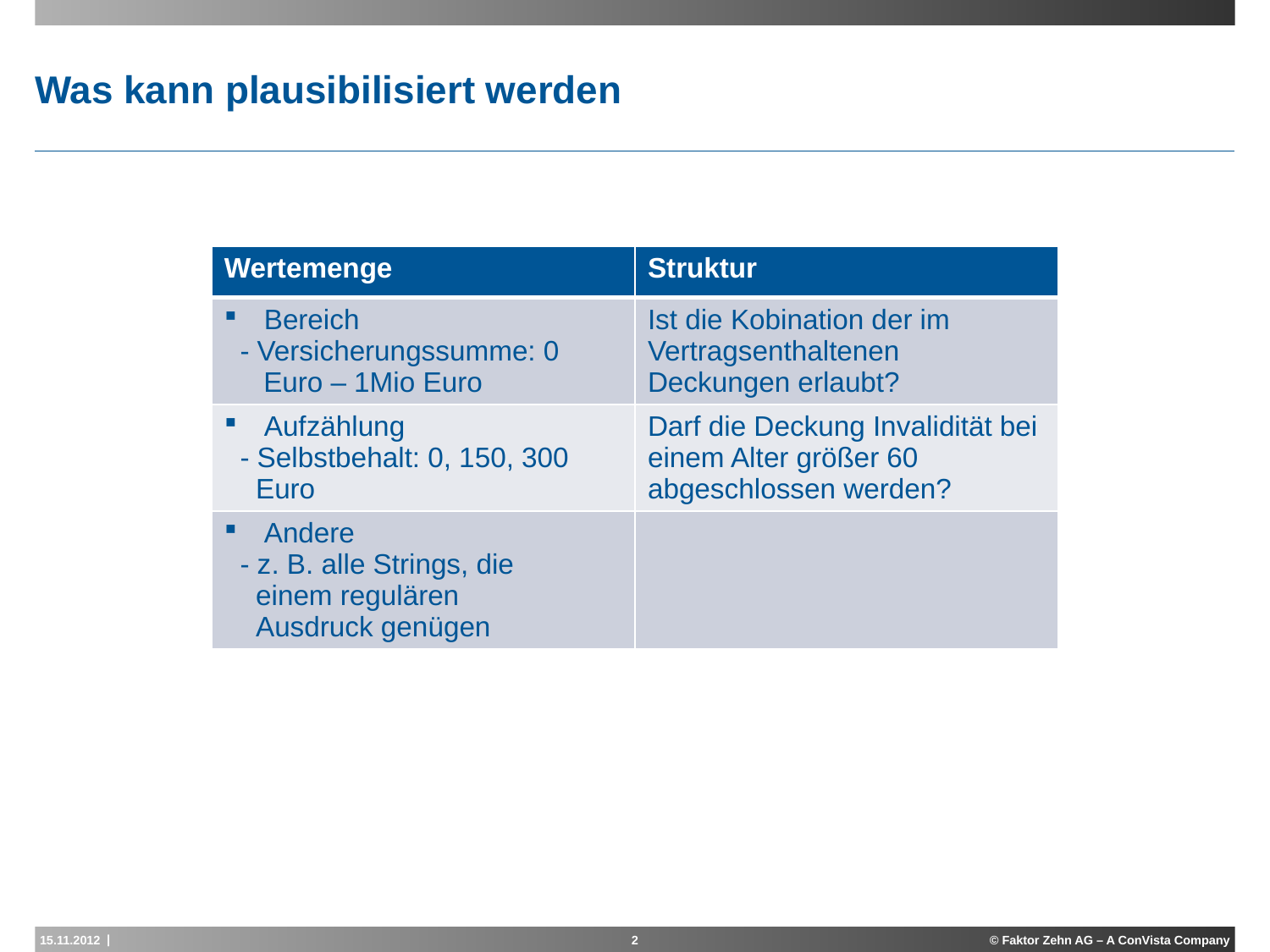

# Was kann plausibilisiert werden
| Wertemenge | Struktur |
| --- | --- |
| Bereich - Versicherungssumme: 0 Euro – 1Mio Euro | Ist die Kobination der im Vertragsenthaltenen Deckungen erlaubt? |
| Aufzählung - Selbstbehalt: 0, 150, 300 Euro | Darf die Deckung Invalidität bei einem Alter größer 60 abgeschlossen werden? |
| Andere - z. B. alle Strings, die einem regulären Ausdruck genügen |  |
15.11.2012
2